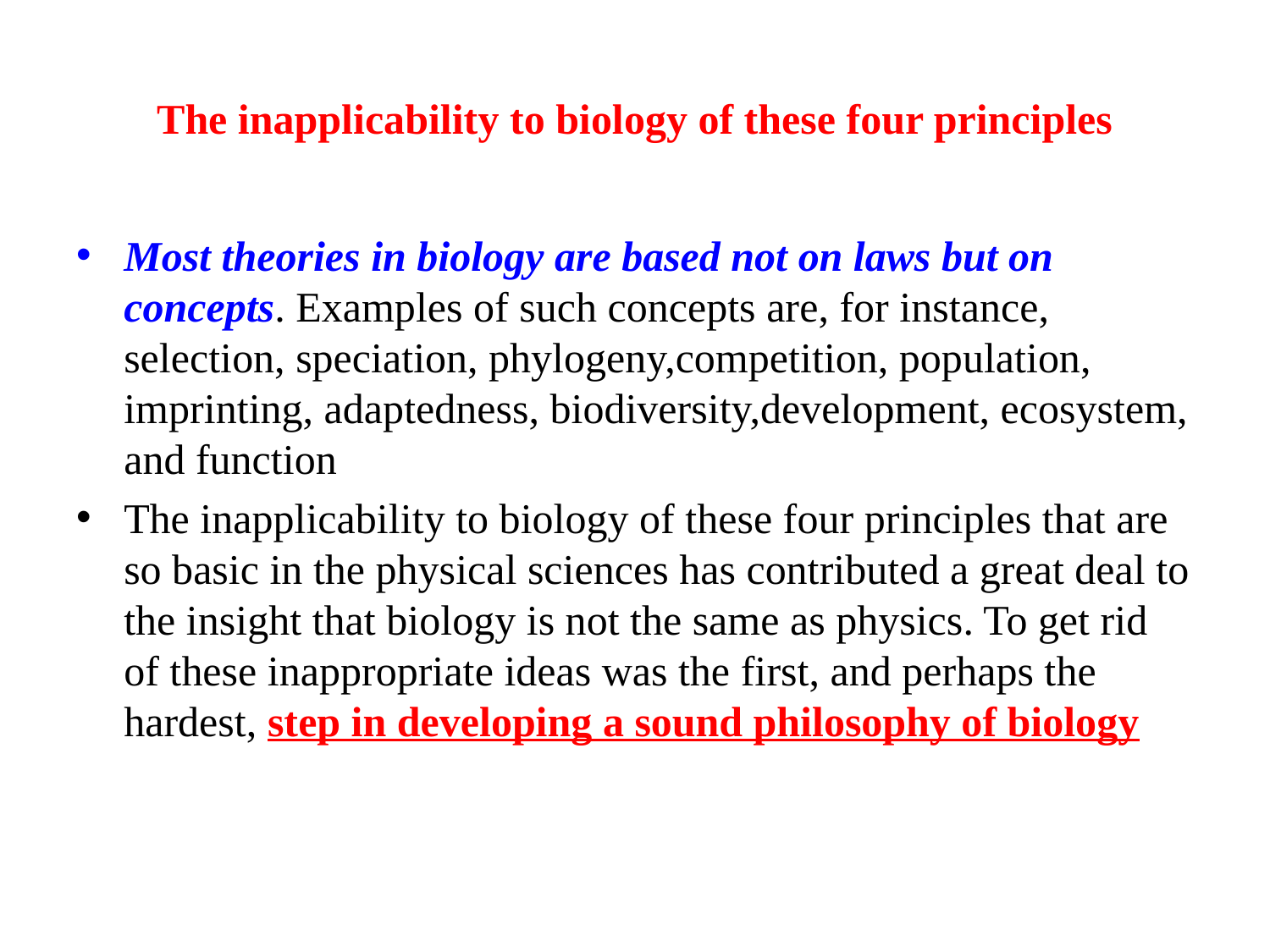

# The inapplicability to biology of these four principles
Most theories in biology are based not on laws but on concepts. Examples of such concepts are, for instance, selection, speciation, phylogeny,competition, population, imprinting, adaptedness, biodiversity,development, ecosystem, and function
The inapplicability to biology of these four principles that are so basic in the physical sciences has contributed a great deal to the insight that biology is not the same as physics. To get rid of these inappropriate ideas was the first, and perhaps the hardest, step in developing a sound philosophy of biology